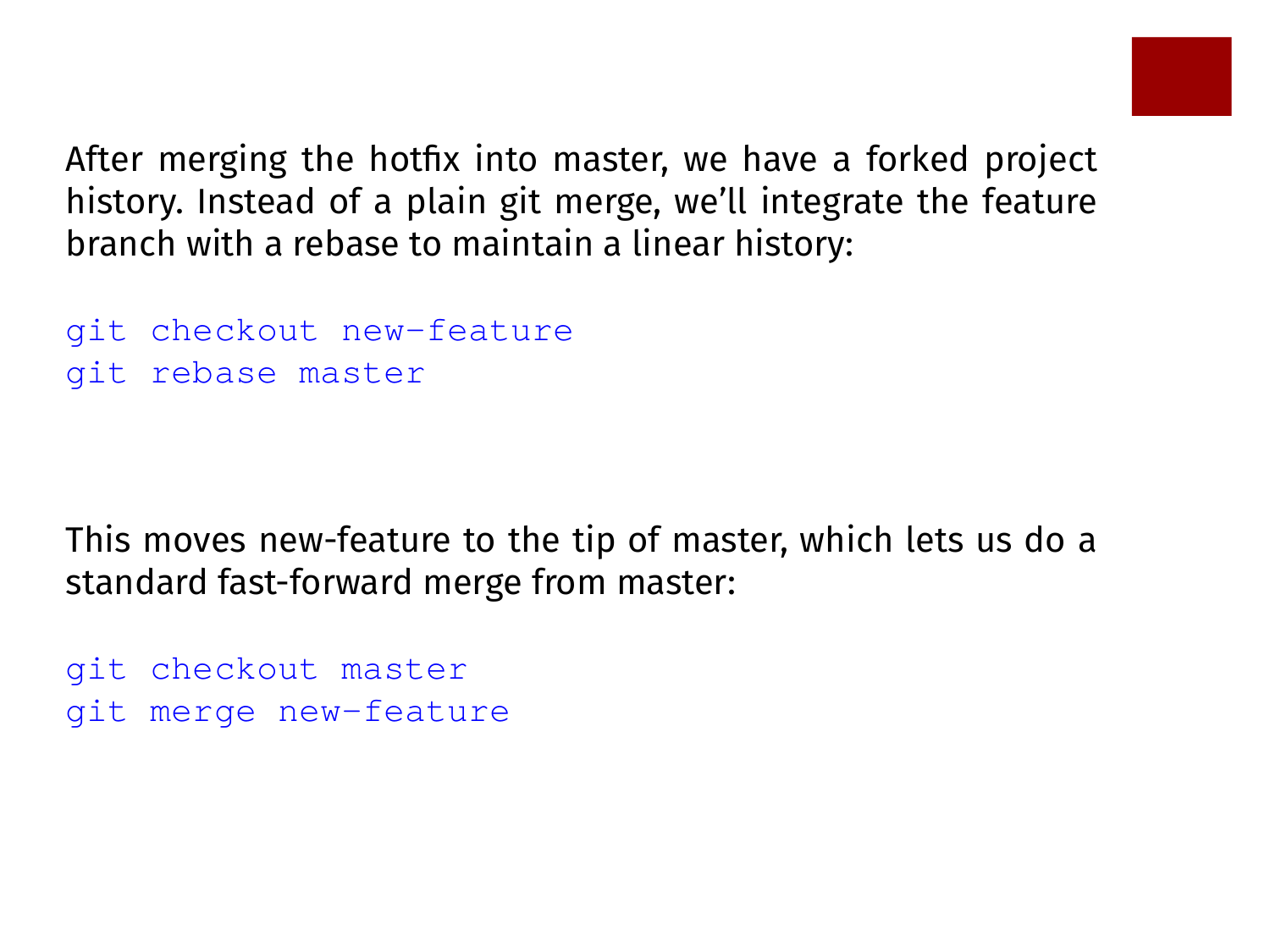

After merging the hotfix into master, we have a forked project history. Instead of a plain git merge, we’ll integrate the feature branch with a rebase to maintain a linear history:

git checkout new-feature
git rebase master

This moves new-feature to the tip of master, which lets us do a standard fast-forward merge from master:

git checkout master
git merge new-feature